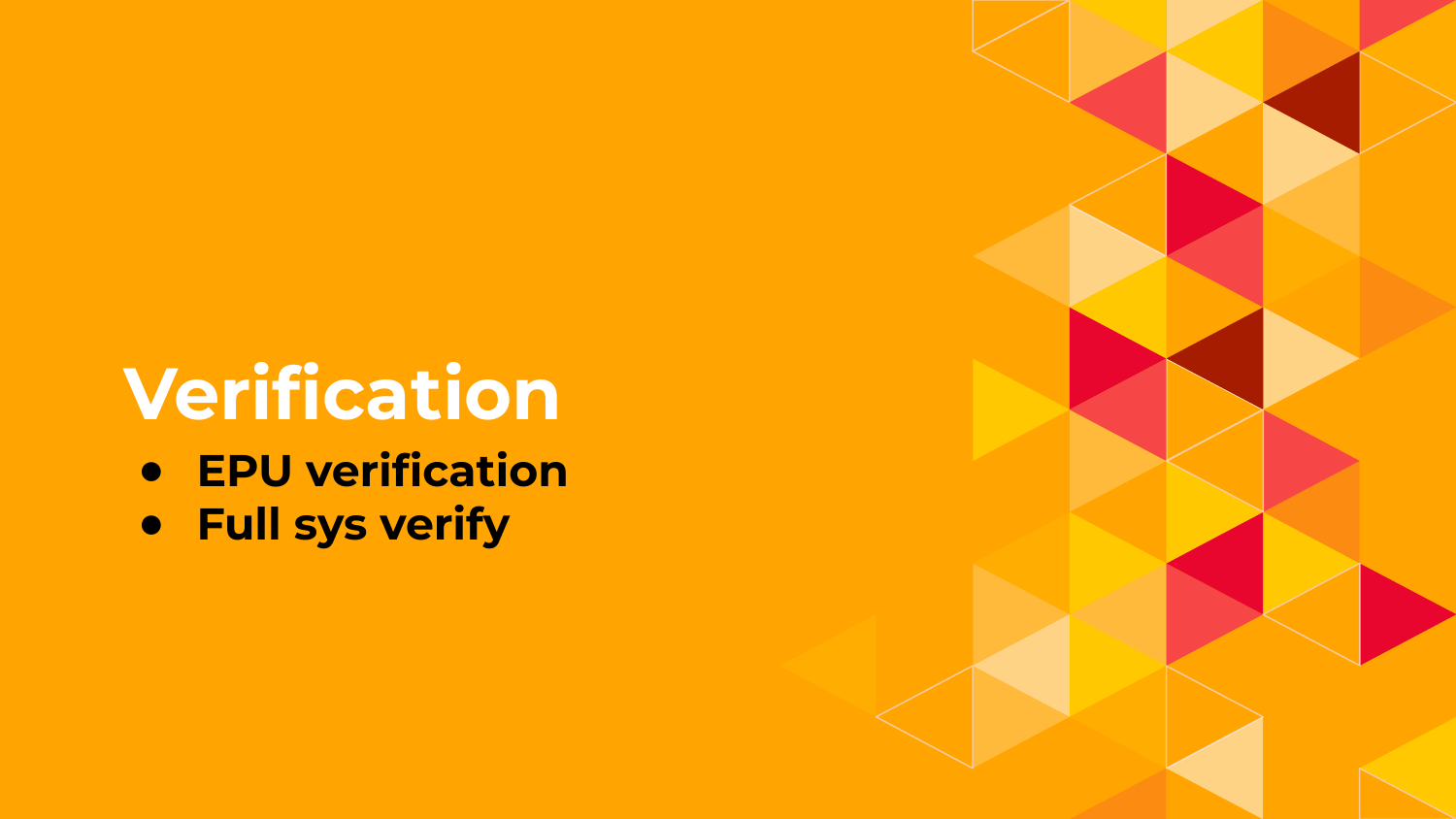

# Verification
EPU verification
Full sys verify